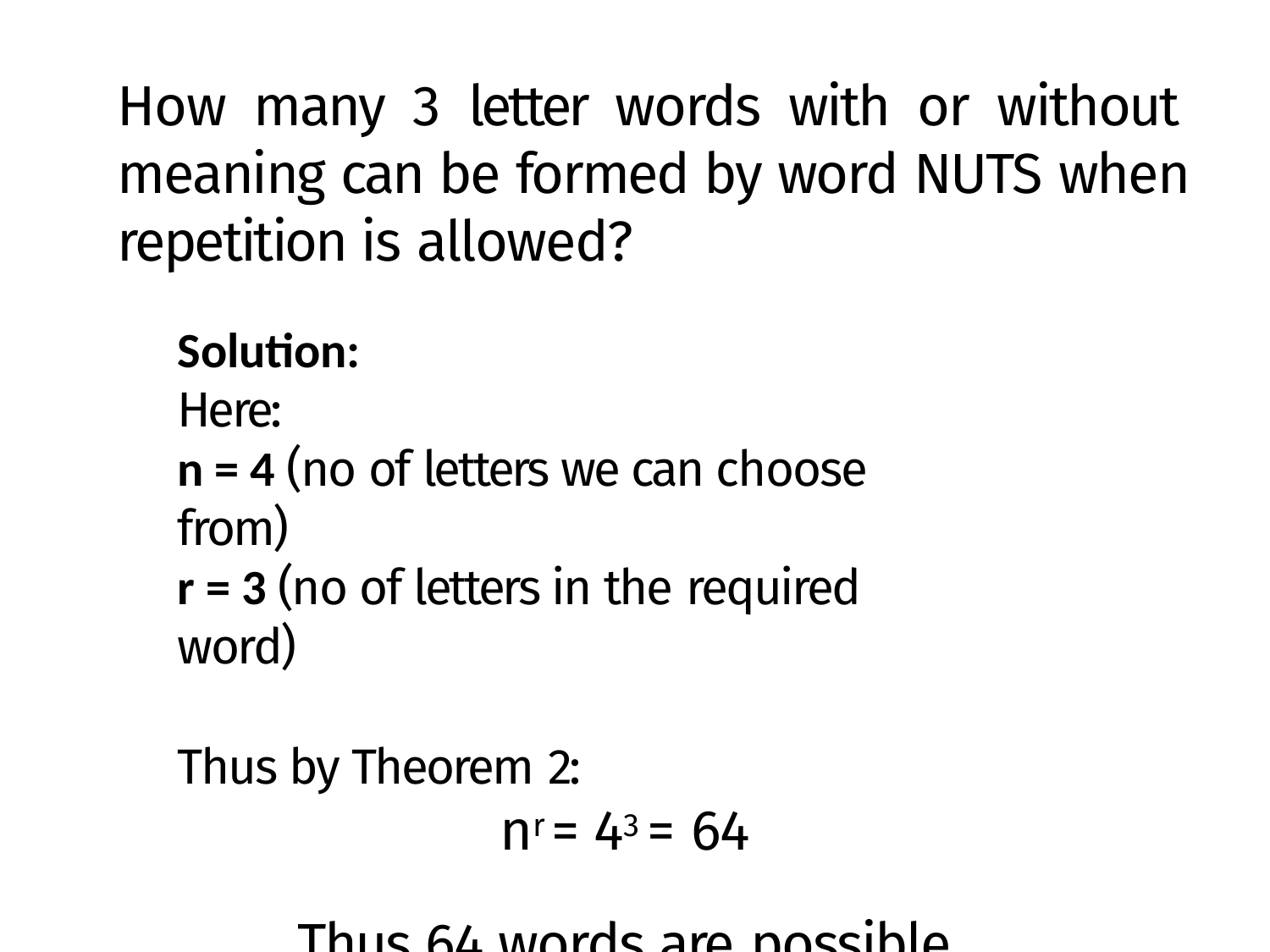

# How many 3 letter words with or without  meaning can be formed by word NUTS when  repetition is allowed?
Solution:
Here:
n = 4 (no of letters we can choose from)
r = 3 (no of letters in the required word)

Thus by Theorem 2:
nr = 43 = 64
Thus 64 words are possible